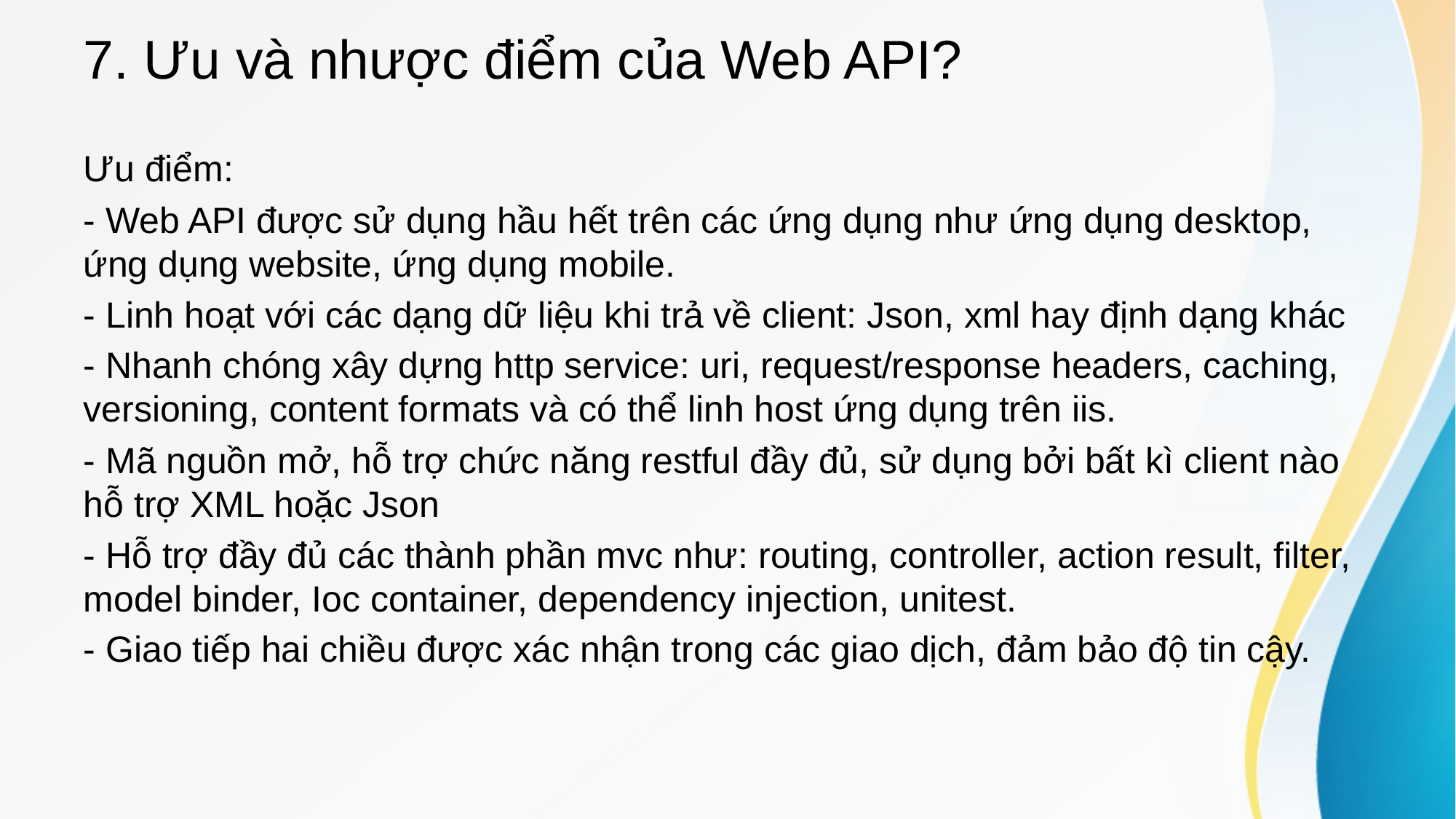

# 7. Ưu và nhược điểm của Web API?
Ưu điểm:
- Web API được sử dụng hầu hết trên các ứng dụng như ứng dụng desktop, ứng dụng website, ứng dụng mobile.
- Linh hoạt với các dạng dữ liệu khi trả về client: Json, xml hay định dạng khác
- Nhanh chóng xây dựng http service: uri, request/response headers, caching, versioning, content formats và có thể linh host ứng dụng trên iis.
- Mã nguồn mở, hỗ trợ chức năng restful đầy đủ, sử dụng bởi bất kì client nào hỗ trợ XML hoặc Json
- Hỗ trợ đầy đủ các thành phần mvc như: routing, controller, action result, filter, model binder, Ioc container, dependency injection, unitest.
- Giao tiếp hai chiều được xác nhận trong các giao dịch, đảm bảo độ tin cậy.